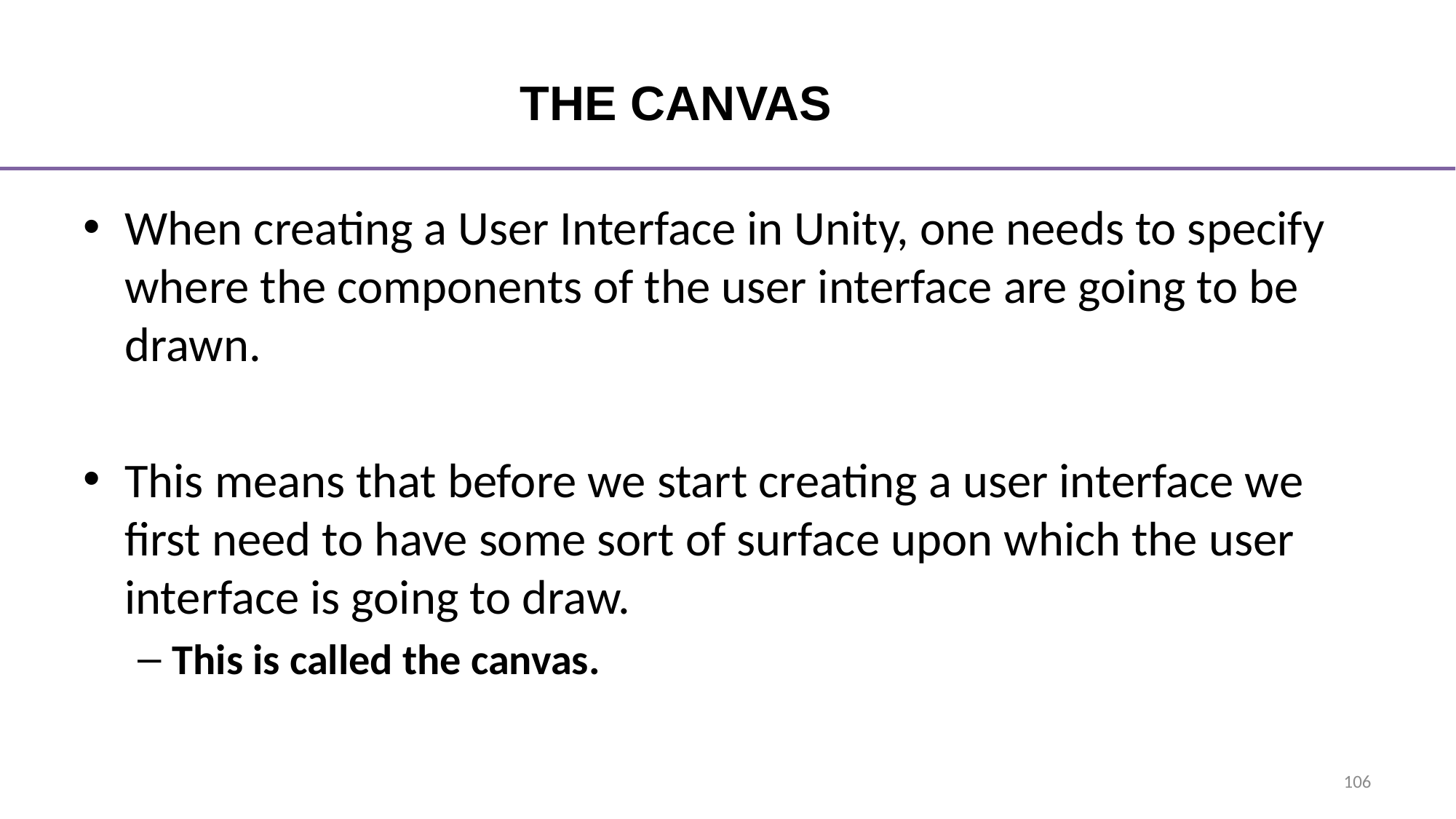

# The Canvas
When creating a User Interface in Unity, one needs to specify where the components of the user interface are going to be drawn.

This means that before we start creating a user interface we first need to have some sort of surface upon which the user interface is going to draw.
This is called the canvas.

106